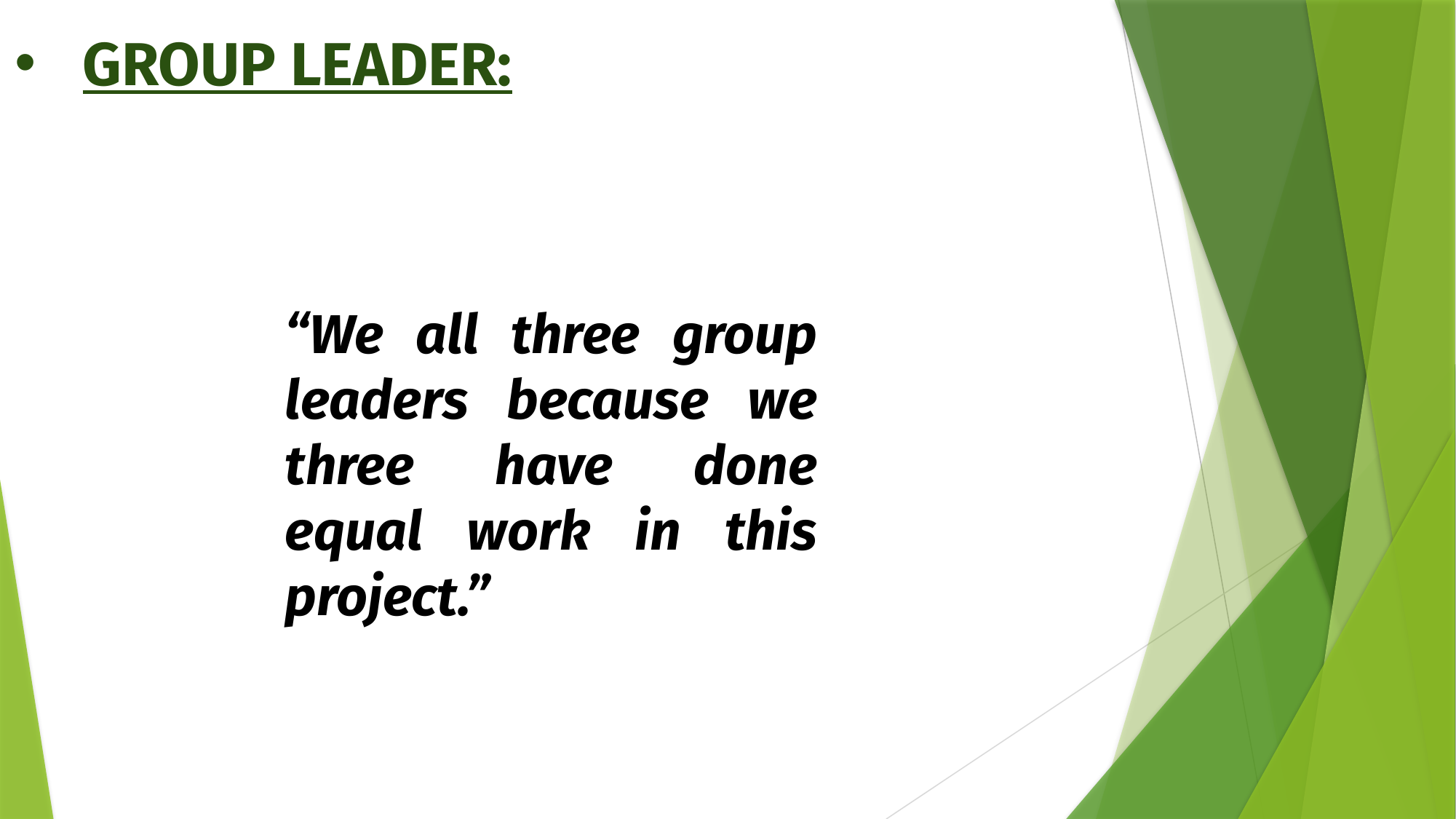

GROUP LEADER:
“We all three group leaders because we three have done equal work in this project.”